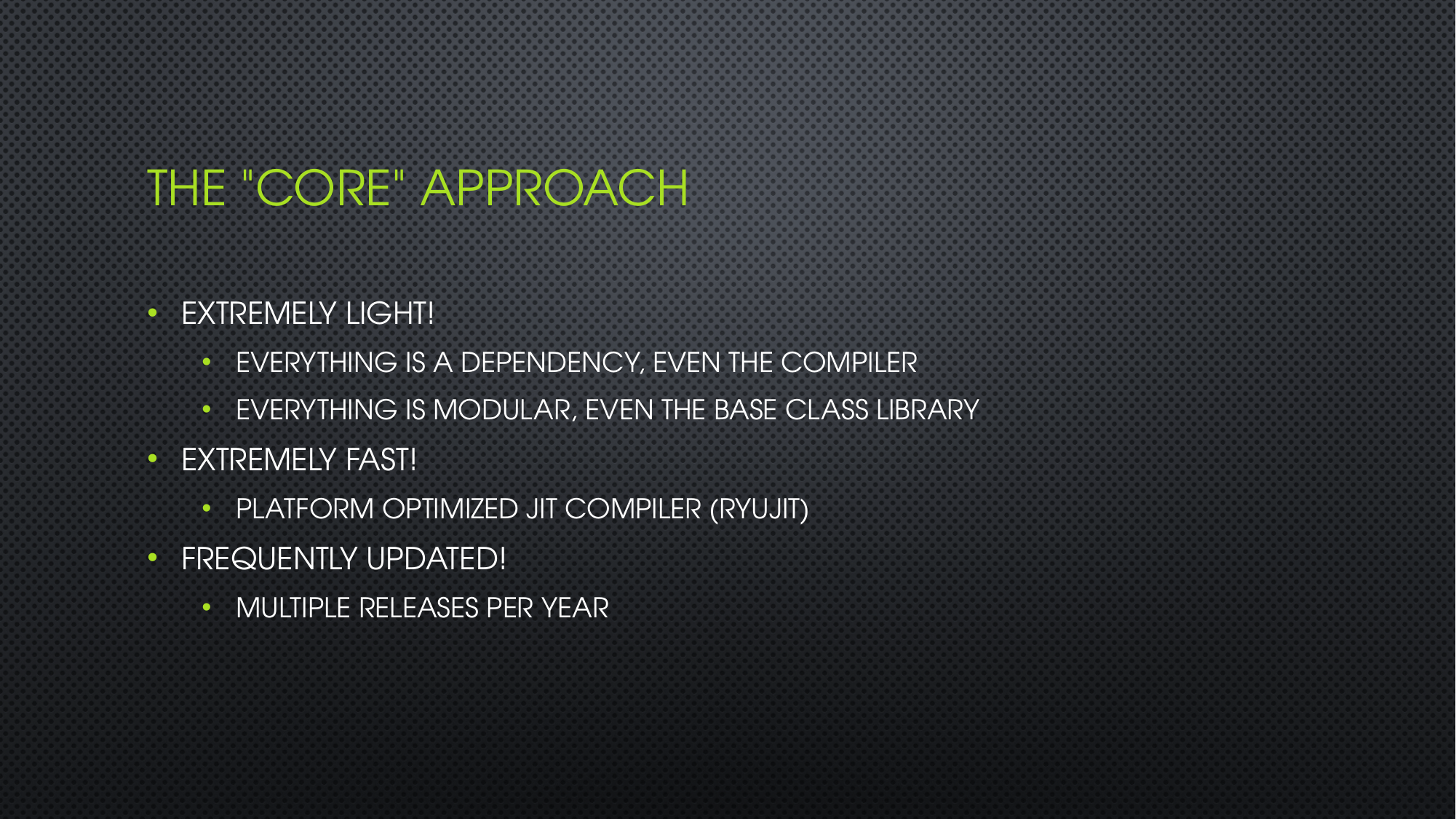

# The "Core" Approach
Extremely Light!
Everything is a dependency, even the compiler
Everything is modular, even the base class library
Extremely Fast!
Platform optimized JIT compiler (RyuJIT)
Frequently Updated!
Multiple releases per year